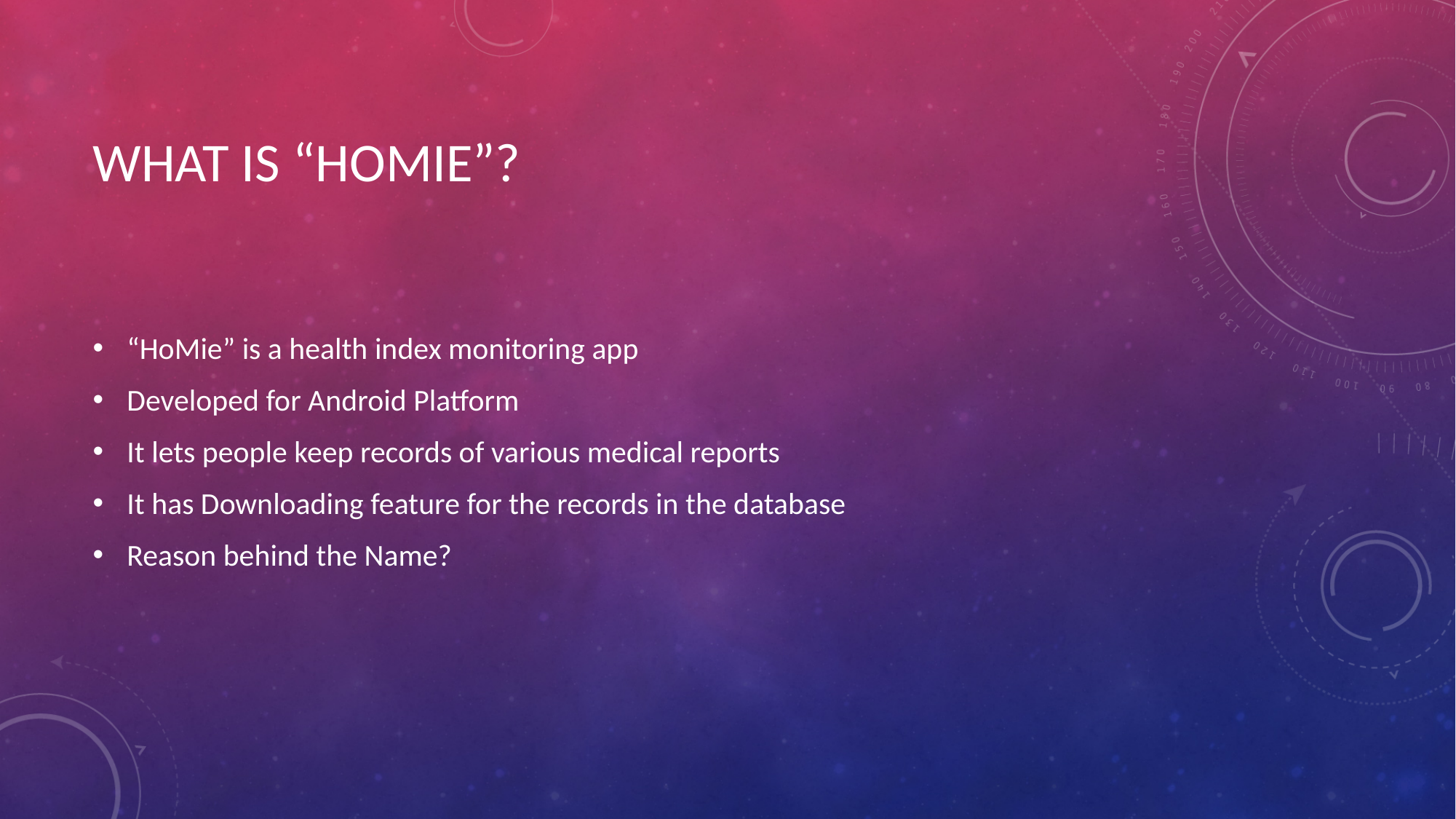

# What Is “Homie”?
“HoMie” is a health index monitoring app
Developed for Android Platform
It lets people keep records of various medical reports
It has Downloading feature for the records in the database
Reason behind the Name?